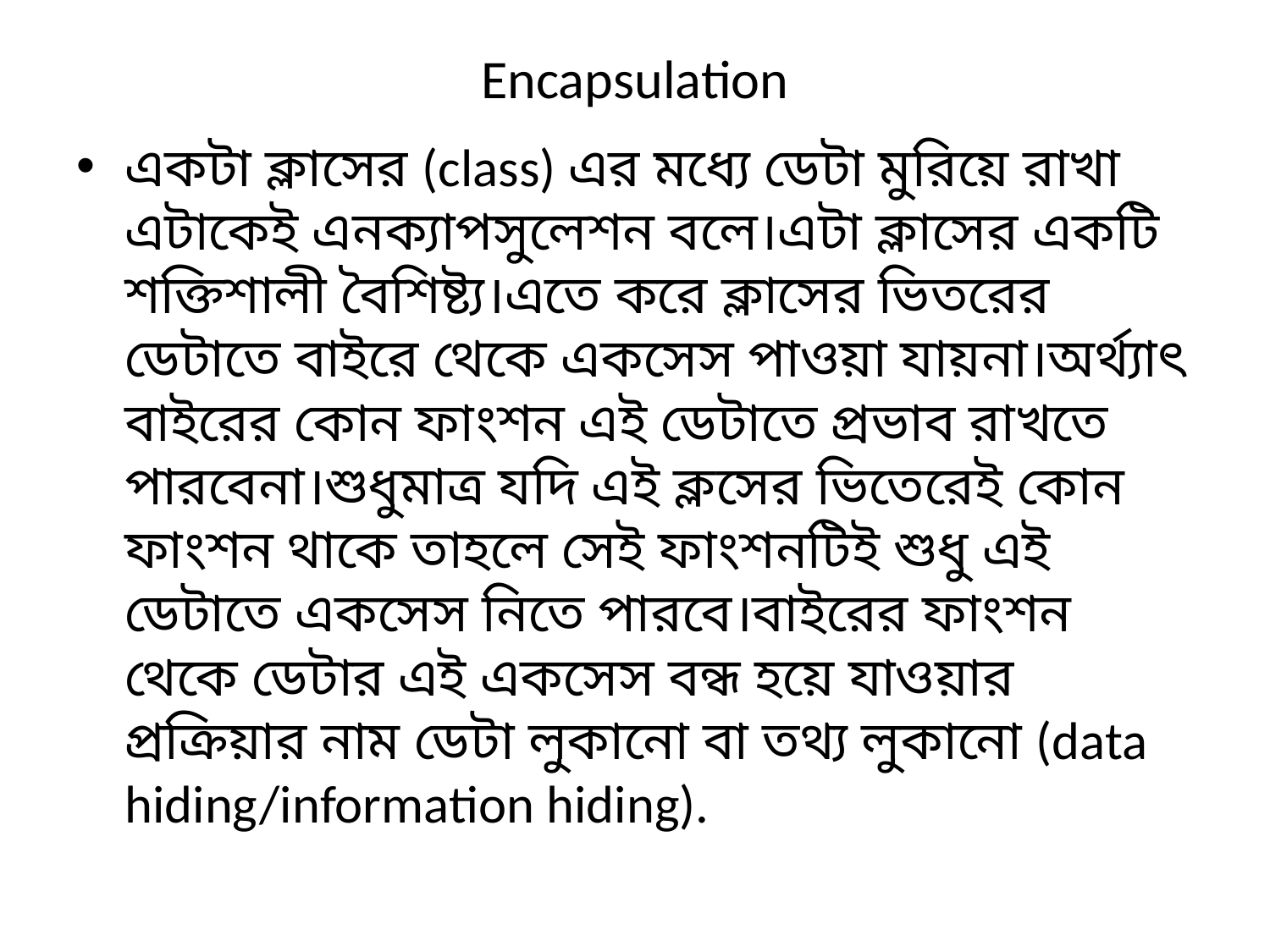

# Encapsulation
একটা ক্লাসের (class) এর মধ্যে ডেটা মুরিয়ে রাখা এটাকেই এনক্যাপসুলেশন বলে।এটা ক্লাসের একটি শক্তিশালী বৈশিষ্ট্য।এতে করে ক্লাসের ভিতরের ডেটাতে বাইরে থেকে একসেস পাওয়া যায়না।অর্থ্যাৎ বাইরের কোন ফাংশন এই ডেটাতে প্রভাব রাখতে পারবেনা।শুধুমাত্র যদি এই ক্লসের ভিতেরেই কোন ফাংশন থাকে তাহলে সেই ফাংশনটিই শুধু এই ডেটাতে একসেস নিতে পারবে।বাইরের ফাংশন থেকে ডেটার এই একসেস বন্ধ হয়ে যাওয়ার প্রক্রিয়ার নাম ডেটা লুকানো বা তথ্য লুকানো (data hiding/information hiding).